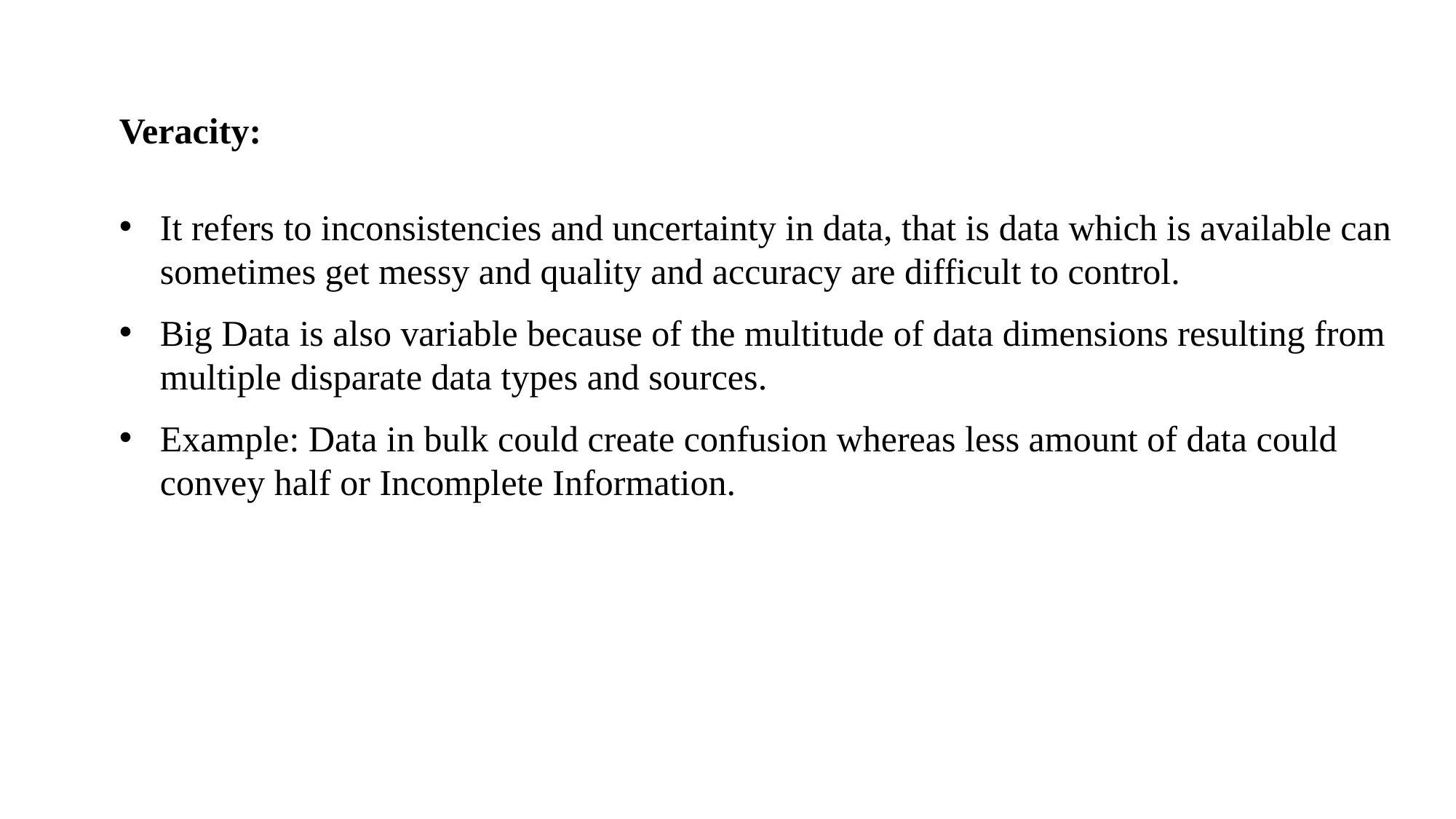

Veracity:

It refers to inconsistencies and uncertainty in data, that is data which is available can sometimes get messy and quality and accuracy are difficult to control.
Big Data is also variable because of the multitude of data dimensions resulting from multiple disparate data types and sources.
Example: Data in bulk could create confusion whereas less amount of data could convey half or Incomplete Information.